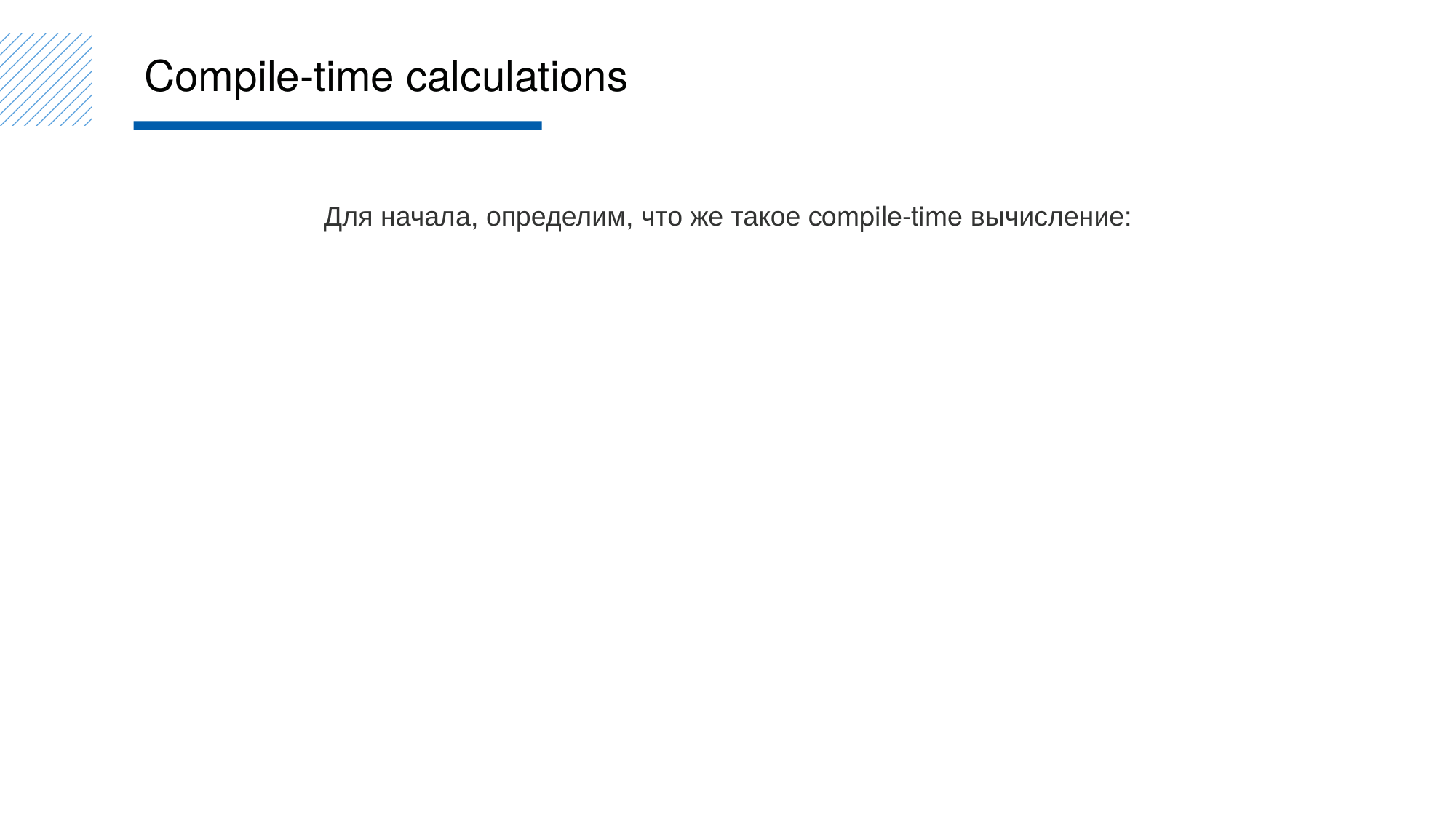

Compile-time calculations
Для начала, определим, что же такое compile-time вычисление: